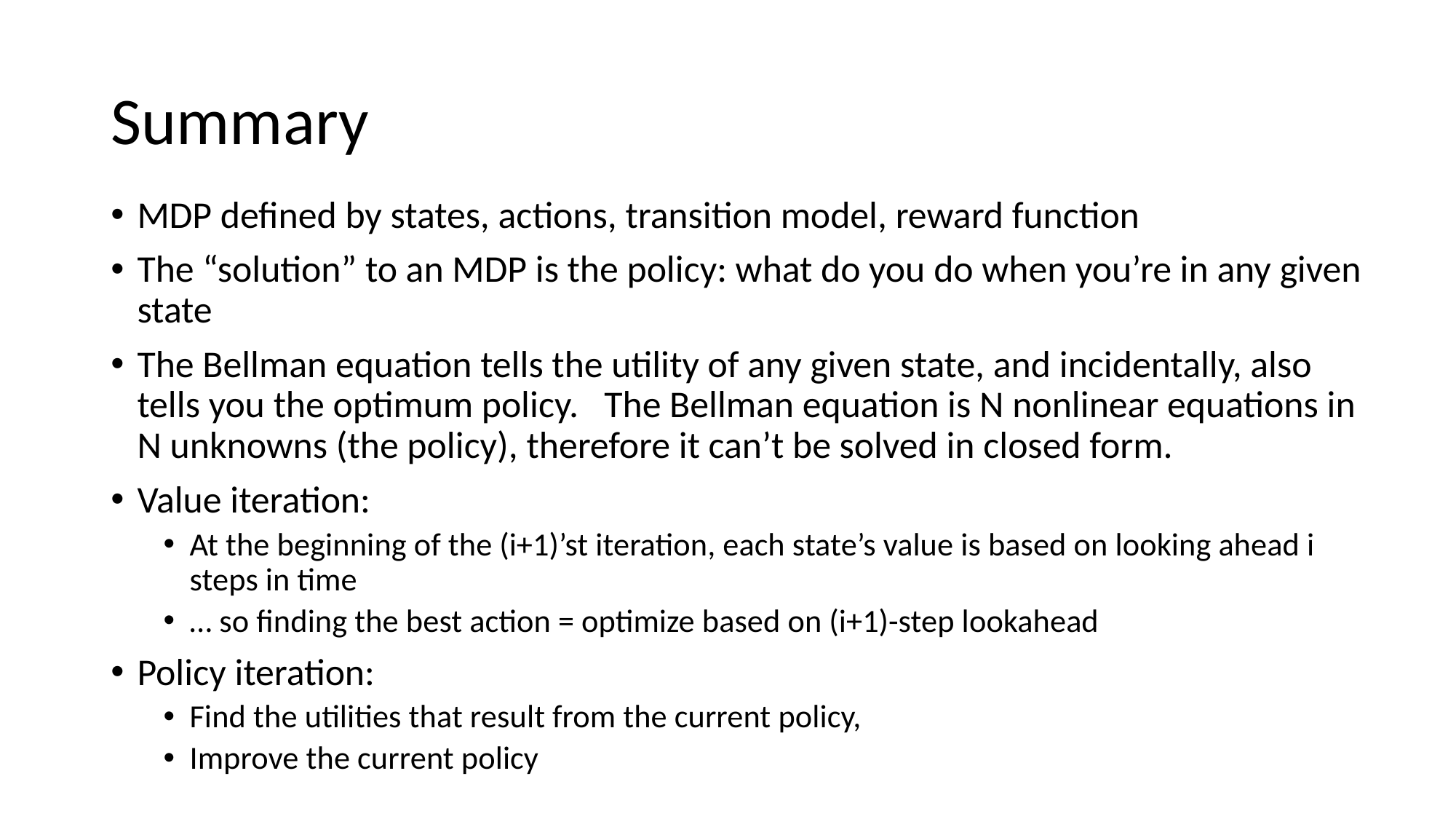

# Summary
MDP defined by states, actions, transition model, reward function
The “solution” to an MDP is the policy: what do you do when you’re in any given state
The Bellman equation tells the utility of any given state, and incidentally, also tells you the optimum policy.   The Bellman equation is N nonlinear equations in N unknowns (the policy), therefore it can’t be solved in closed form.
Value iteration:
At the beginning of the (i+1)’st iteration, each state’s value is based on looking ahead i steps in time
… so finding the best action = optimize based on (i+1)-step lookahead
Policy iteration:
Find the utilities that result from the current policy,
Improve the current policy